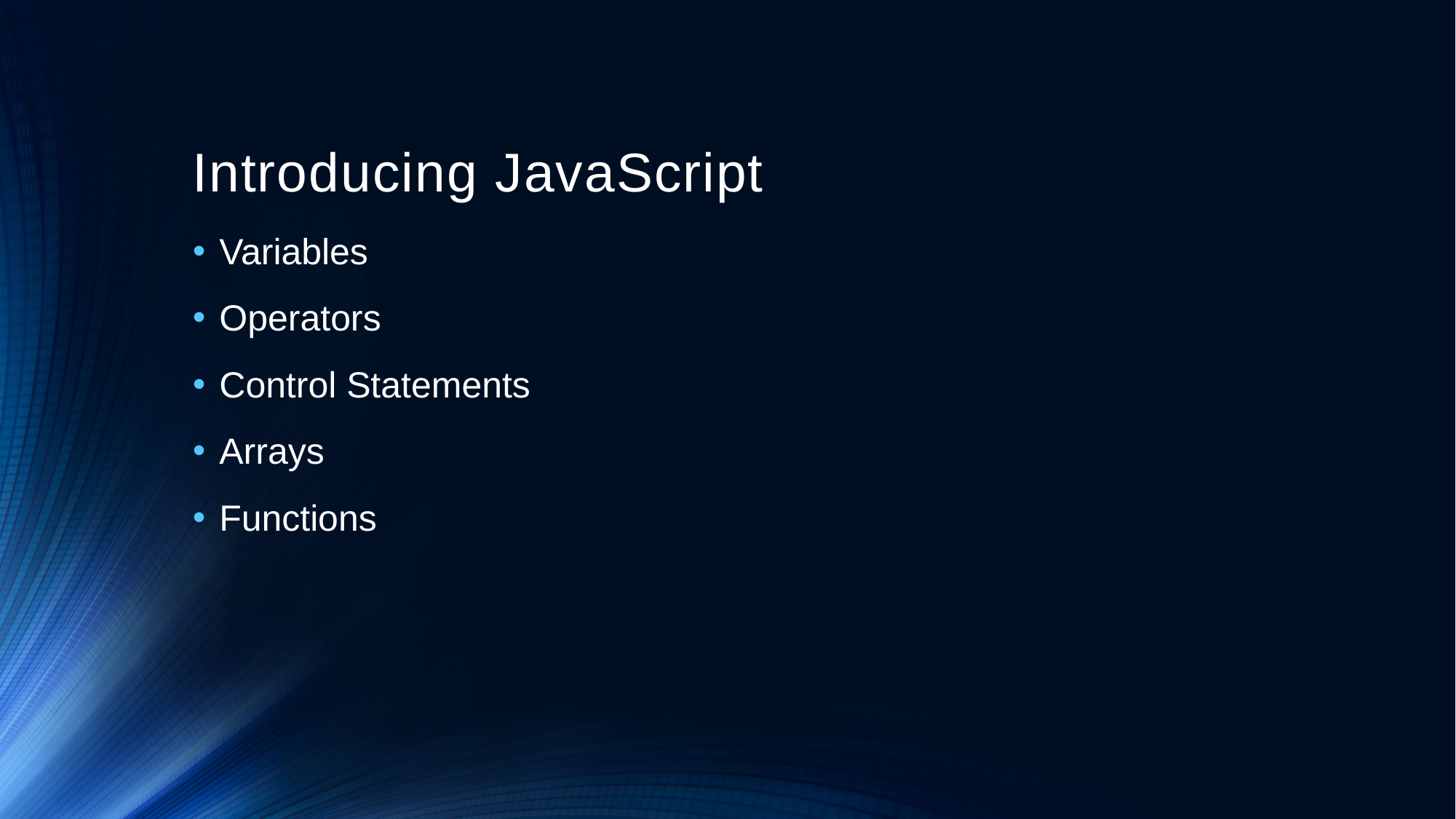

# Introducing JavaScript
Variables
Operators
Control Statements
Arrays
Functions